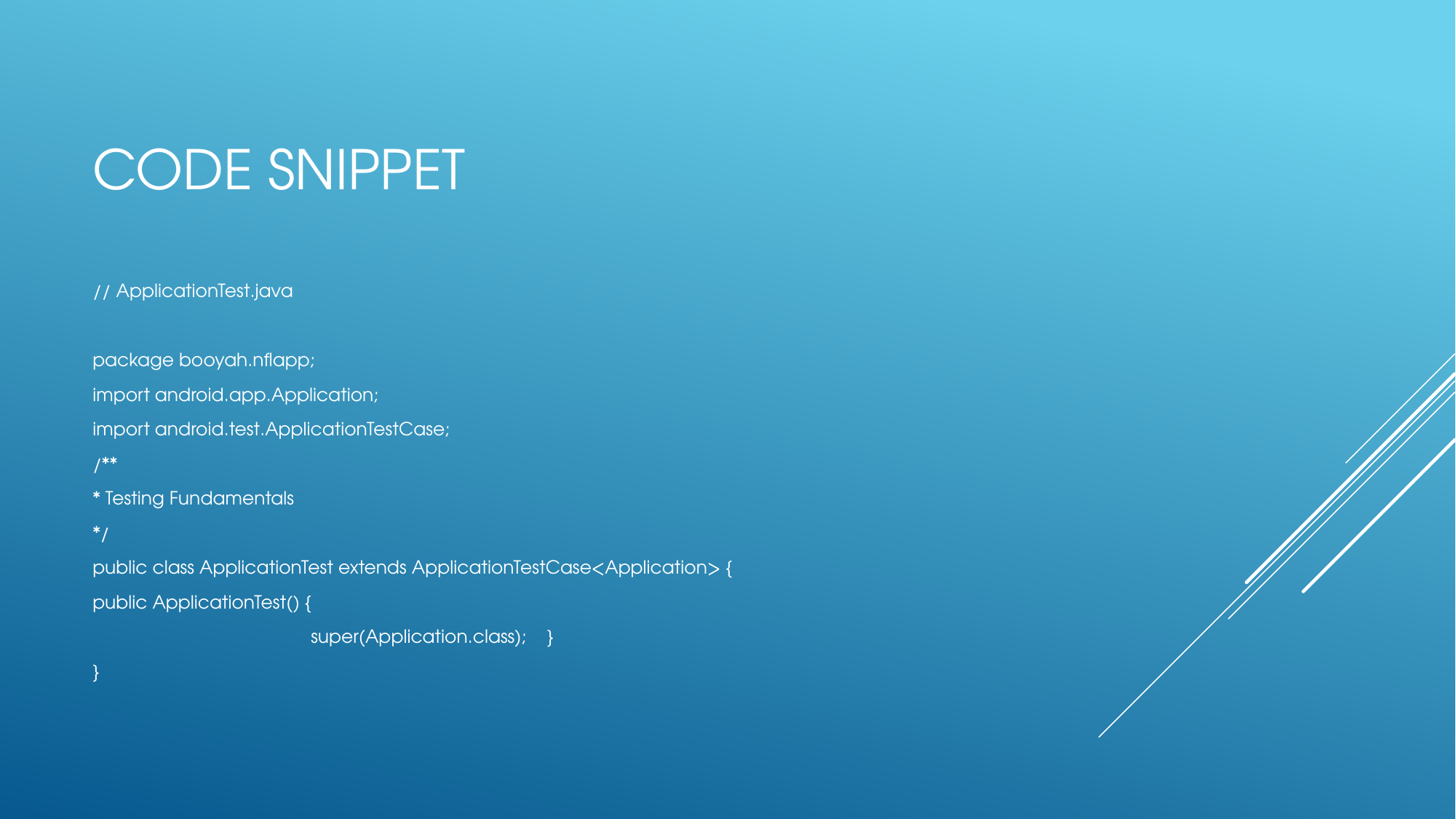

# Code Snippet
// ApplicationTest.java

package booyah.nflapp;
import android.app.Application;
import android.test.ApplicationTestCase;
/**
* Testing Fundamentals
*/
public class ApplicationTest extends ApplicationTestCase<Application> {
public ApplicationTest() {
		super(Application.class);    }
}